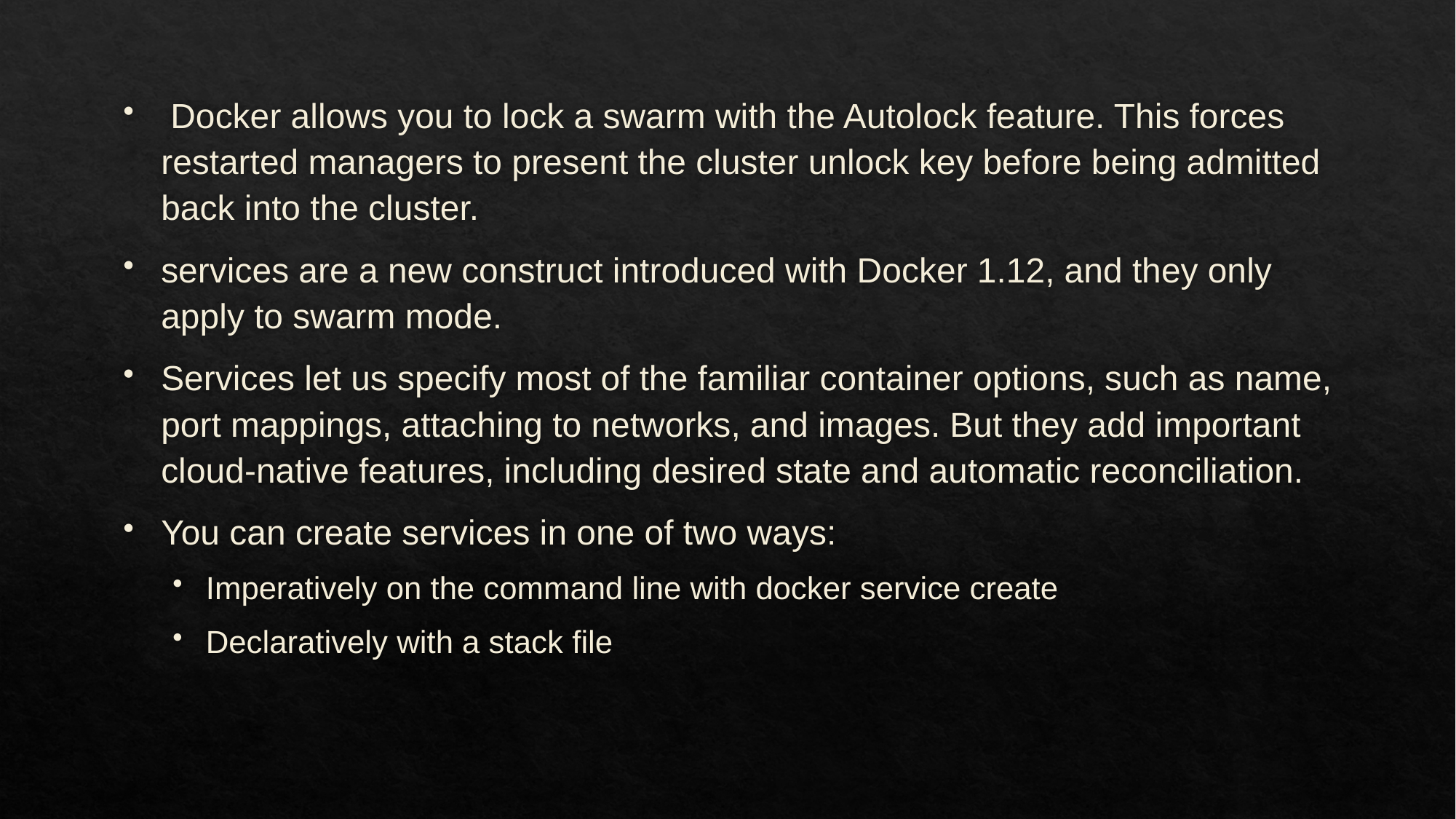

Docker allows you to lock a swarm with the Autolock feature. This forces restarted managers to present the cluster unlock key before being admitted back into the cluster.
services are a new construct introduced with Docker 1.12, and they only apply to swarm mode.
Services let us specify most of the familiar container options, such as name, port mappings, attaching to networks, and images. But they add important cloud-native features, including desired state and automatic reconciliation.
You can create services in one of two ways:
Imperatively on the command line with docker service create
Declaratively with a stack file